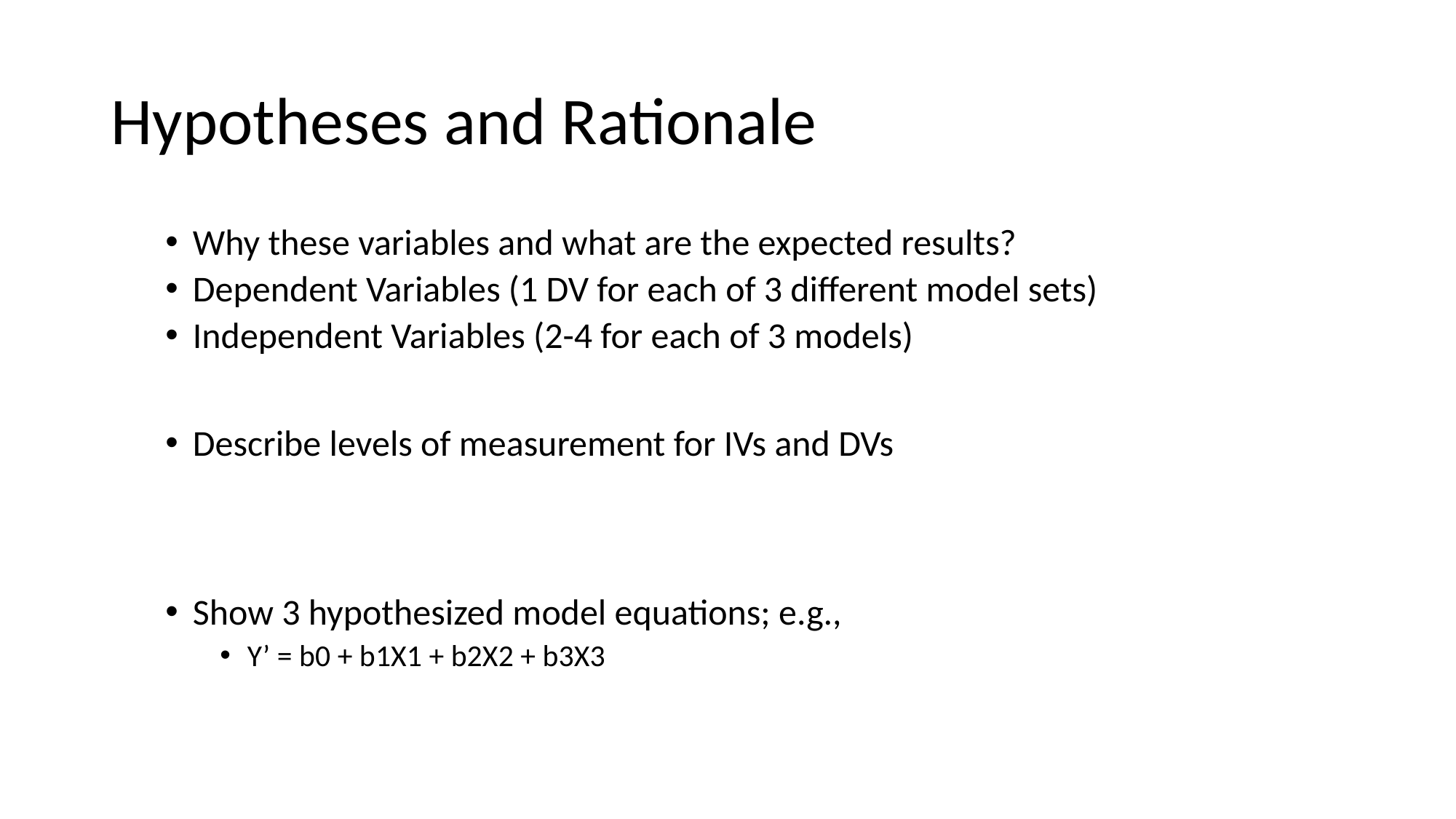

# Hypotheses and Rationale
Why these variables and what are the expected results?
Dependent Variables (1 DV for each of 3 different model sets)
Independent Variables (2-4 for each of 3 models)

Describe levels of measurement for IVs and DVs

Show 3 hypothesized model equations; e.g.,
Y’ = b0 + b1X1 + b2X2 + b3X3